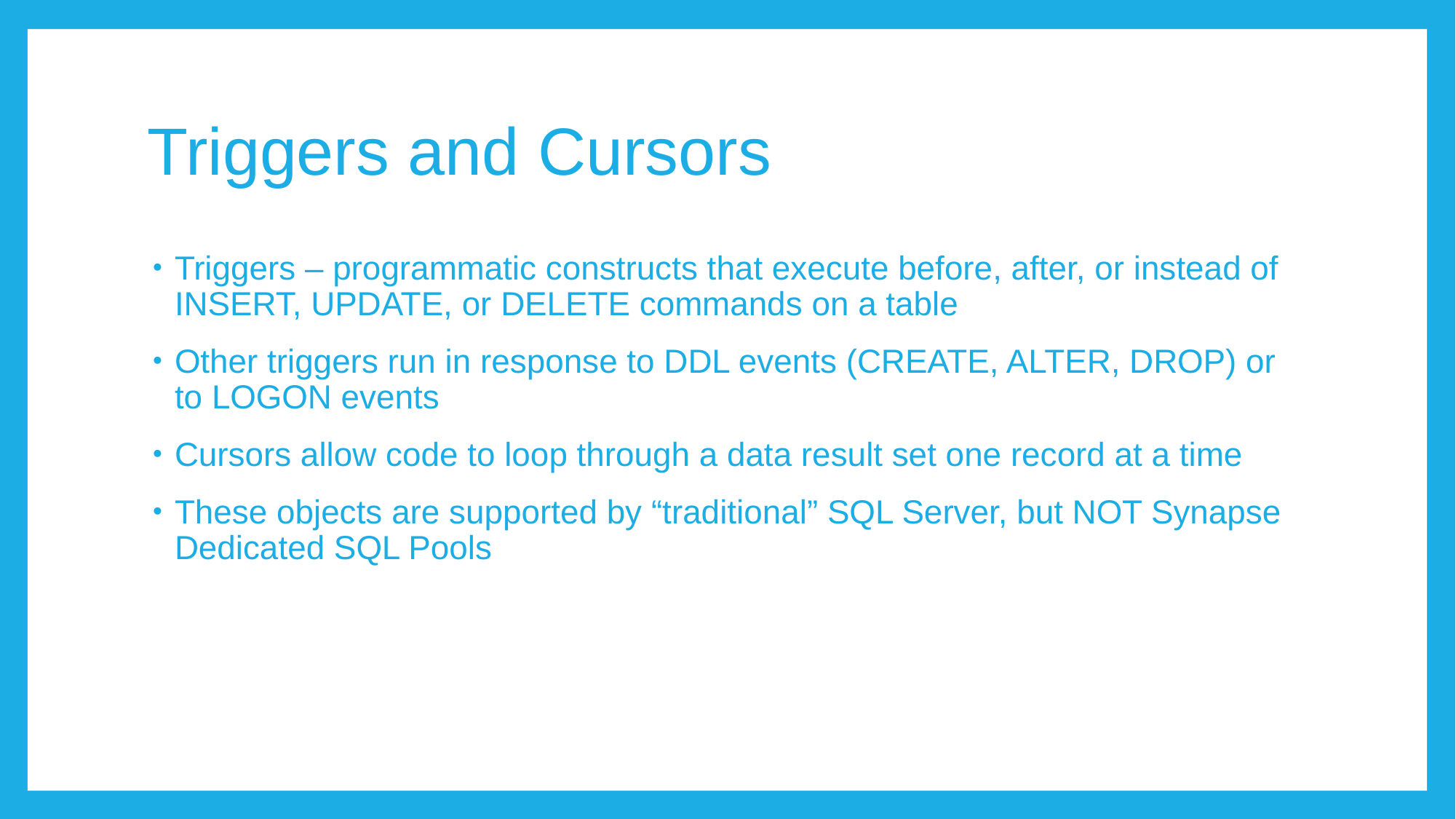

# Triggers and Cursors
Triggers – programmatic constructs that execute before, after, or instead of INSERT, UPDATE, or DELETE commands on a table
Other triggers run in response to DDL events (CREATE, ALTER, DROP) or to LOGON events
Cursors allow code to loop through a data result set one record at a time
These objects are supported by “traditional” SQL Server, but NOT Synapse Dedicated SQL Pools